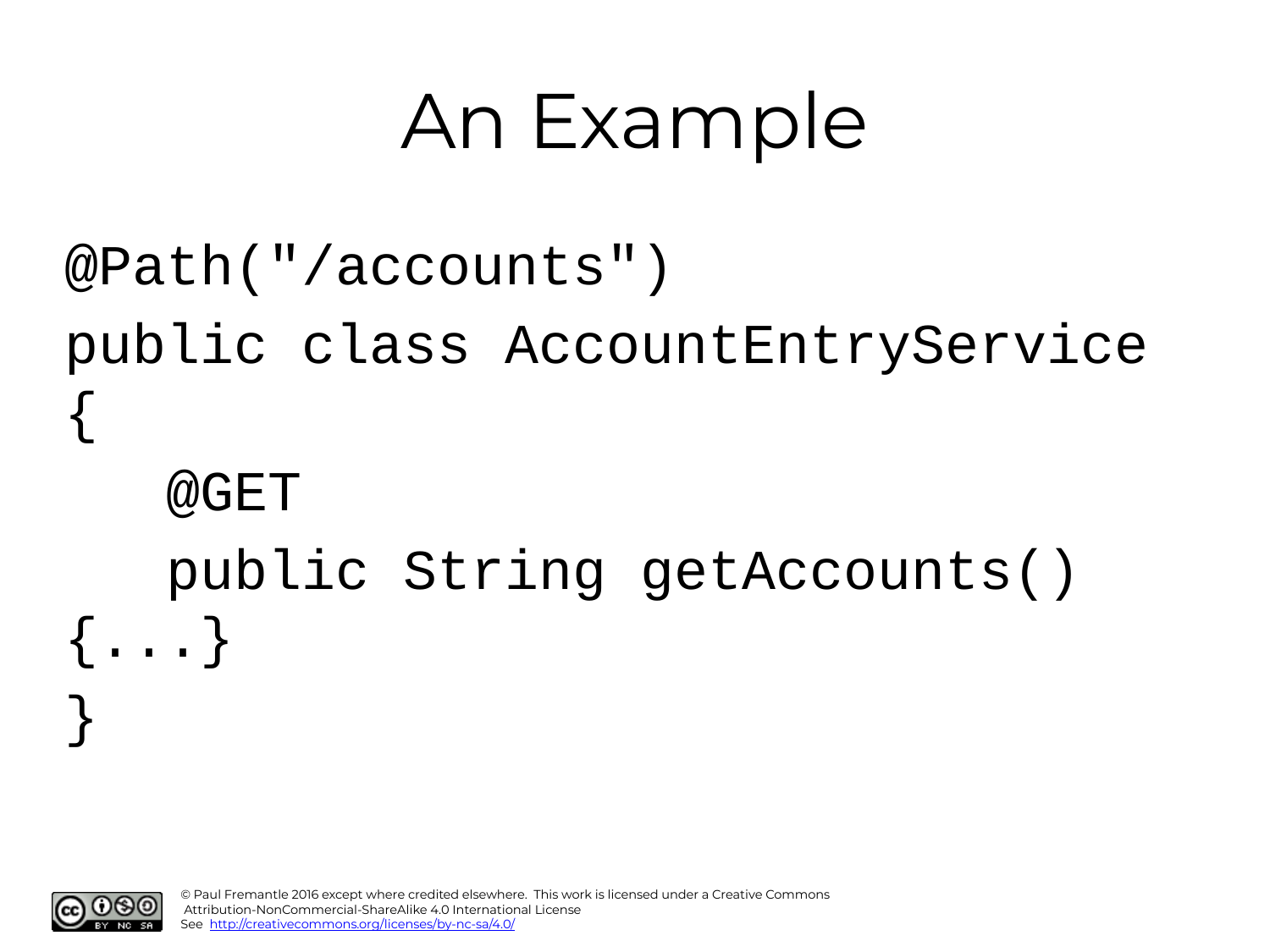

# An Example
@Path("/accounts")
public class AccountEntryService {
   @GET
   public String getAccounts() {...}
}